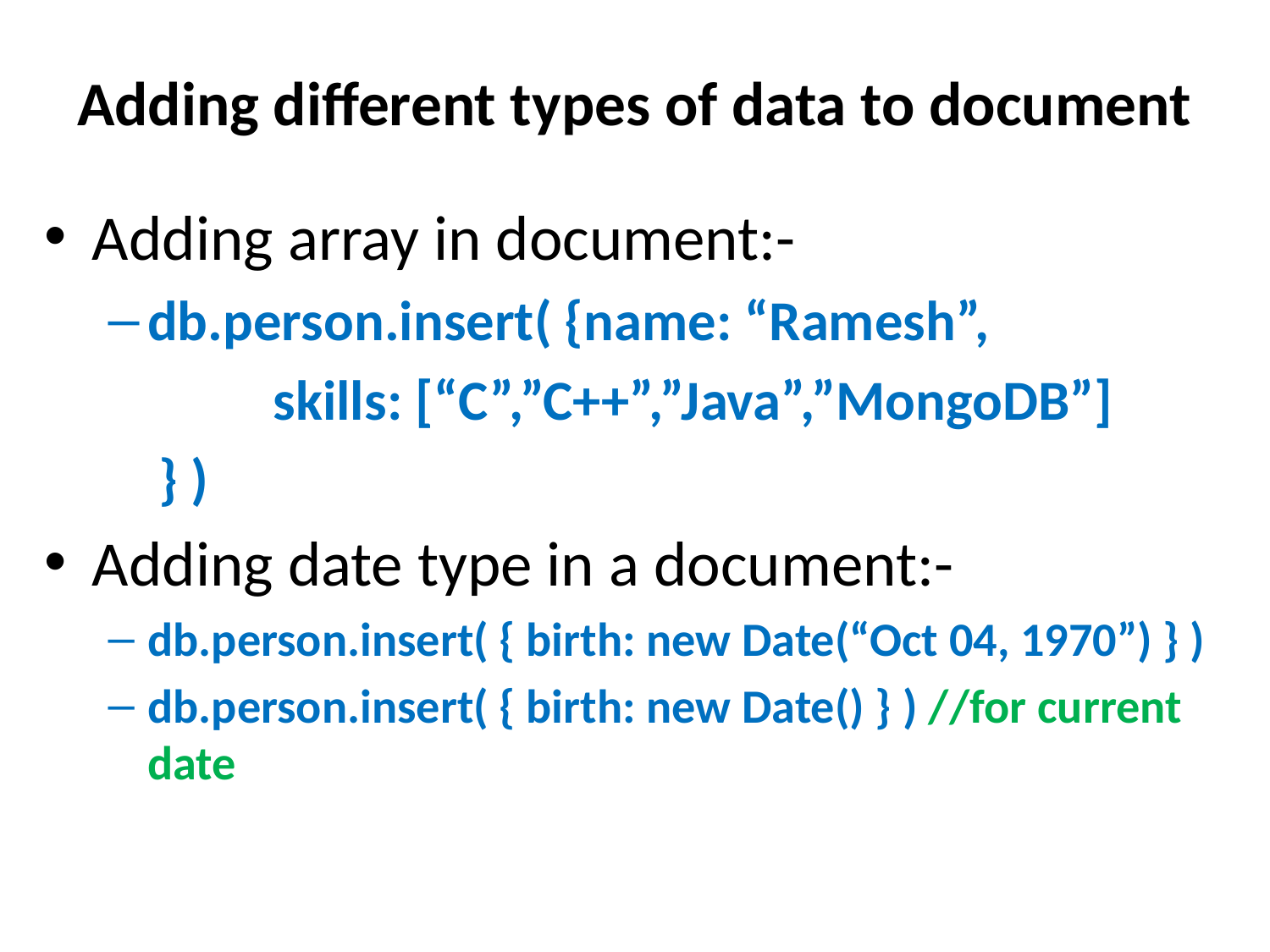

# Adding different types of data to document
Adding array in document:-
db.person.insert( {name: “Ramesh”,
             skills: [“C”,”C++”,”Java”,”MongoDB”]
    } )
Adding date type in a document:-
db.person.insert( { birth: new Date(“Oct 04, 1970”) } )
db.person.insert( { birth: new Date() } ) //for current date